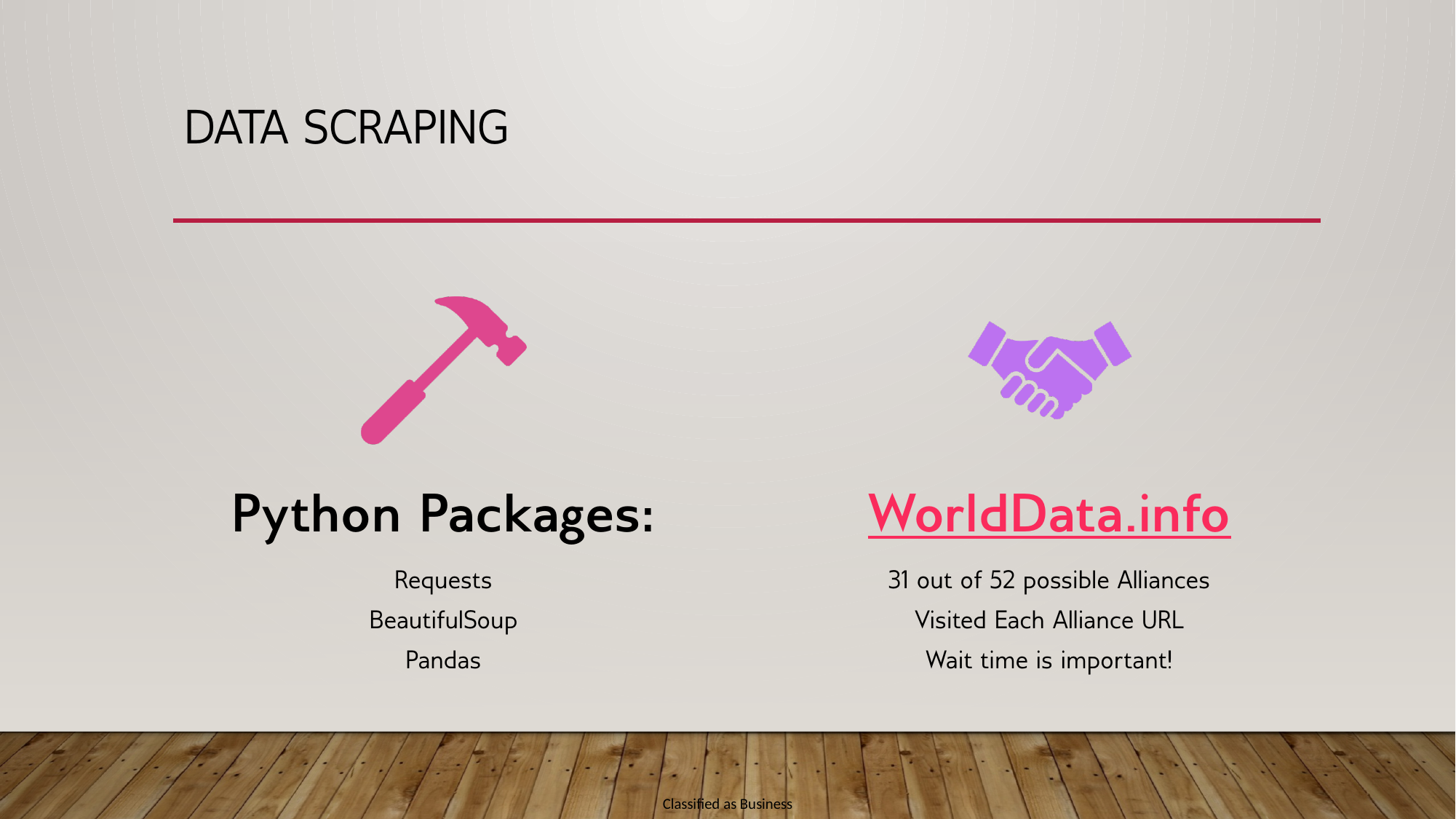

# Data Scraping
Python Packages:
Requests
BeautifulSoup
Pandas
WorldData.info
31 out of 52 possible Alliances
Visited Each Alliance URL
Wait time is important!